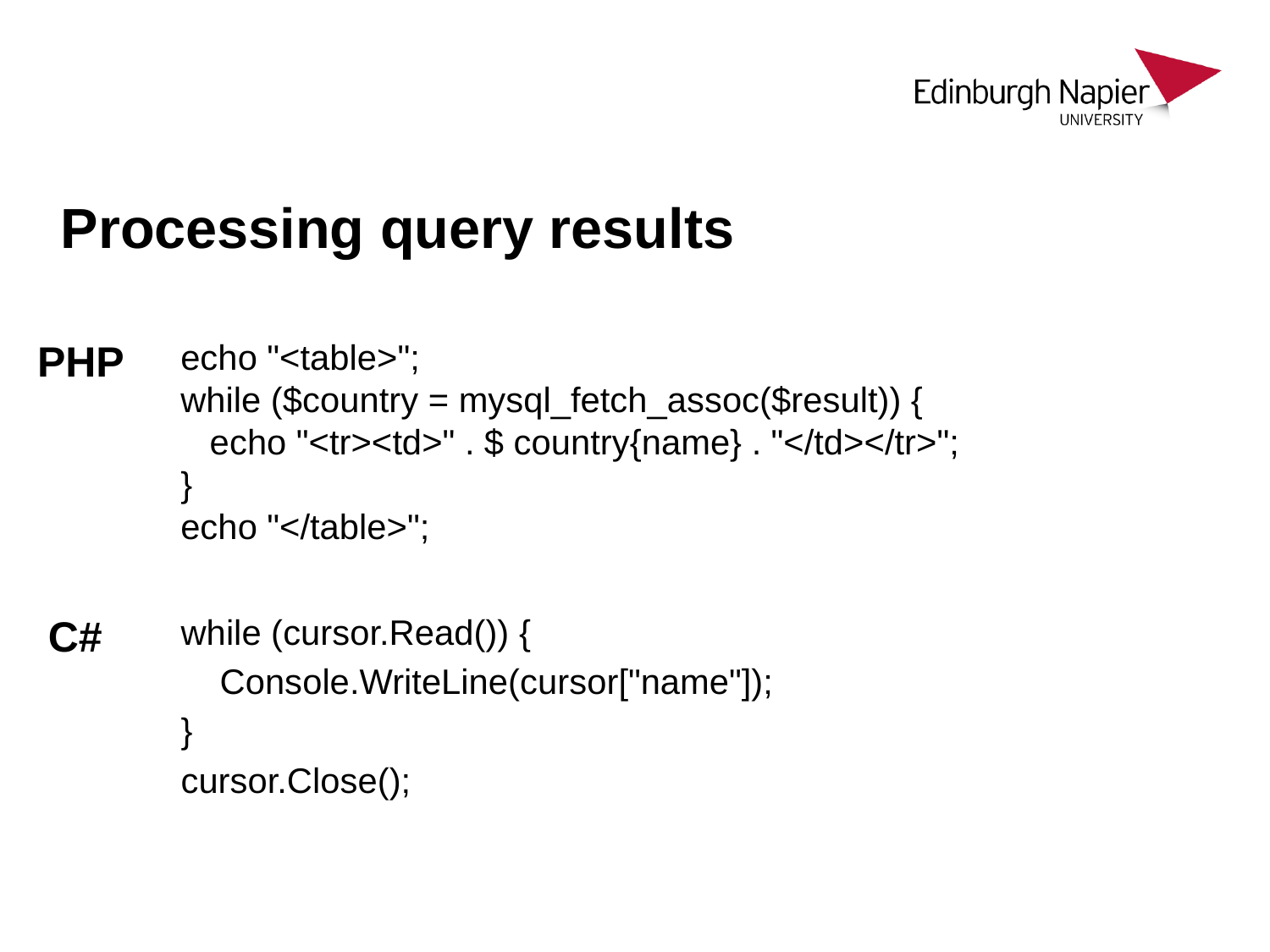

# Processing query results
PHP
echo "<table>";
while ($country = mysql_fetch_assoc($result)) {
   echo "<tr><td>" . $ country{name} . "</td></tr>";
}
echo "</table>";
C#
while (cursor.Read()) {
    Console.WriteLine(cursor["name"]);
}
cursor.Close();